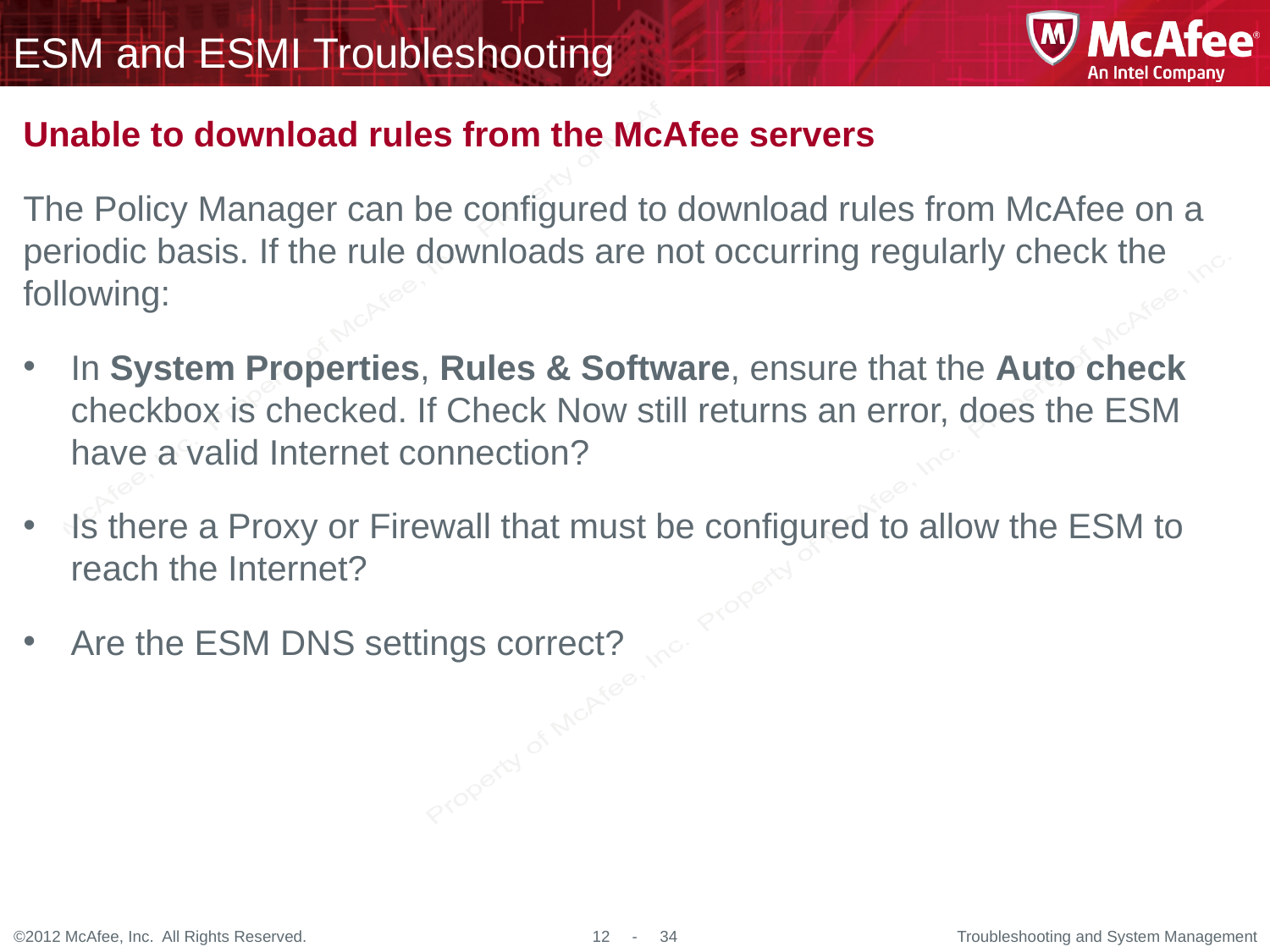

# ESM and ESMI Troubleshooting
Unable to download rules from the McAfee servers
The Policy Manager can be configured to download rules from McAfee on a periodic basis. If the rule downloads are not occurring regularly check the following:
In System Properties, Rules & Software, ensure that the Auto check checkbox is checked. If Check Now still returns an error, does the ESM have a valid Internet connection?
Is there a Proxy or Firewall that must be configured to allow the ESM to reach the Internet?
Are the ESM DNS settings correct?

Troubleshooting and System Management